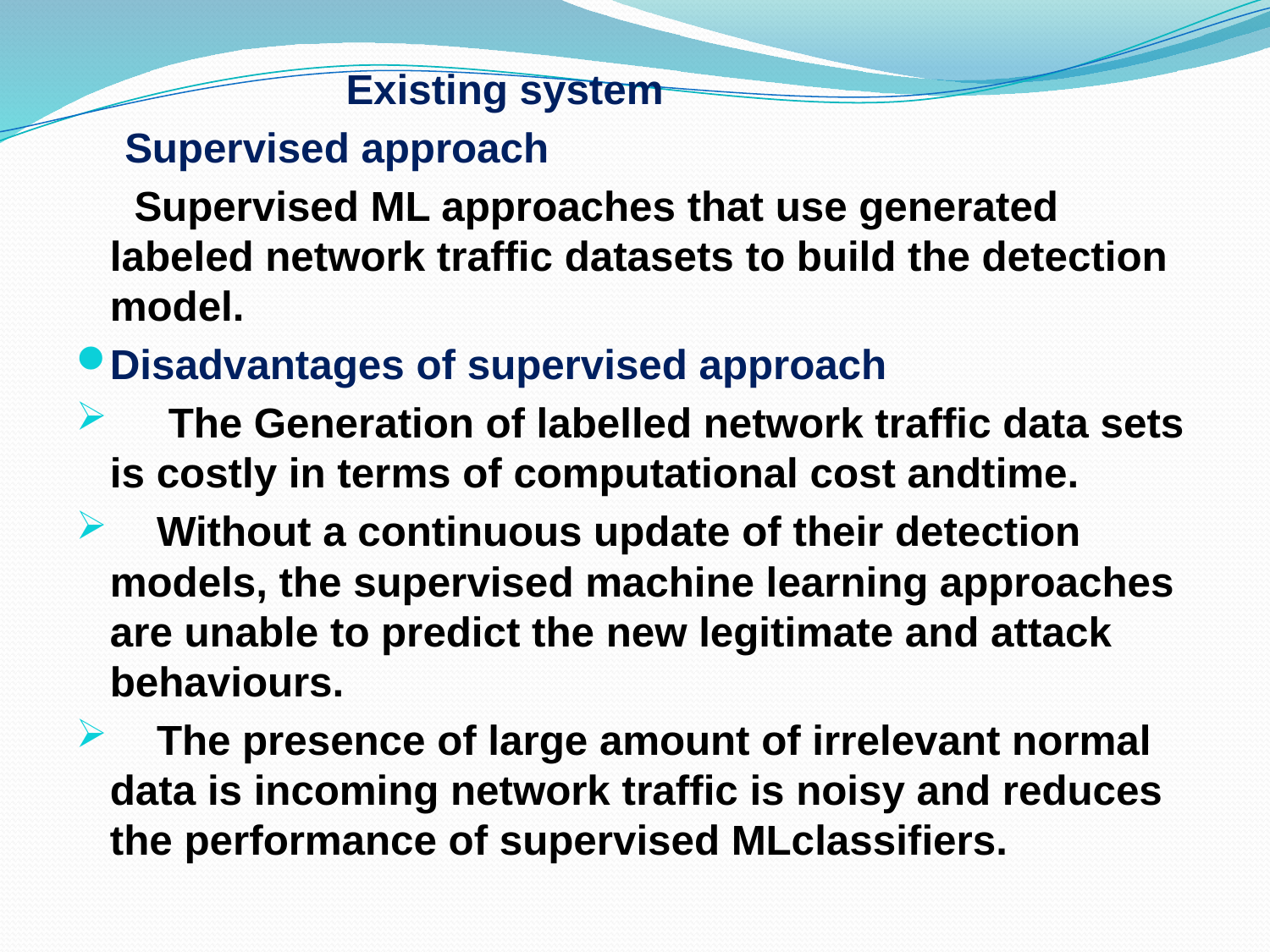

Existing system
Supervised approach
     Supervised ML approaches that use generated labeled network traffic datasets to build the detection model.
Disadvantages of supervised approach
     The Generation of labelled network traffic data sets is costly in terms of computational cost andtime.
    Without a continuous update of their detection models, the supervised machine learning approaches are unable to predict the new legitimate and attack behaviours.
    The presence of large amount of irrelevant normal data is incoming network traffic is noisy and reduces the performance of supervised MLclassifiers.